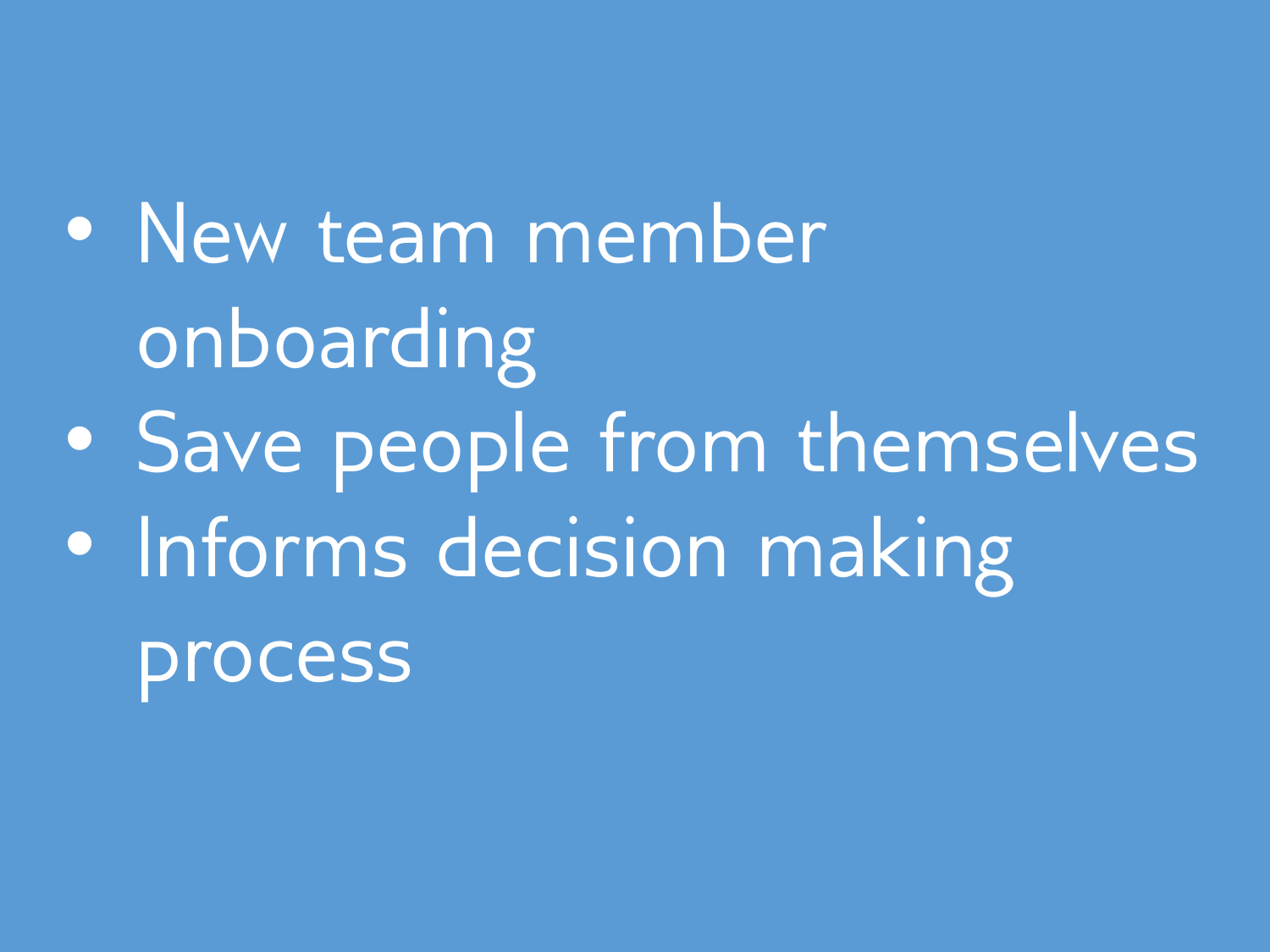

New team member onboarding
Save people from themselves
Informs decision making process